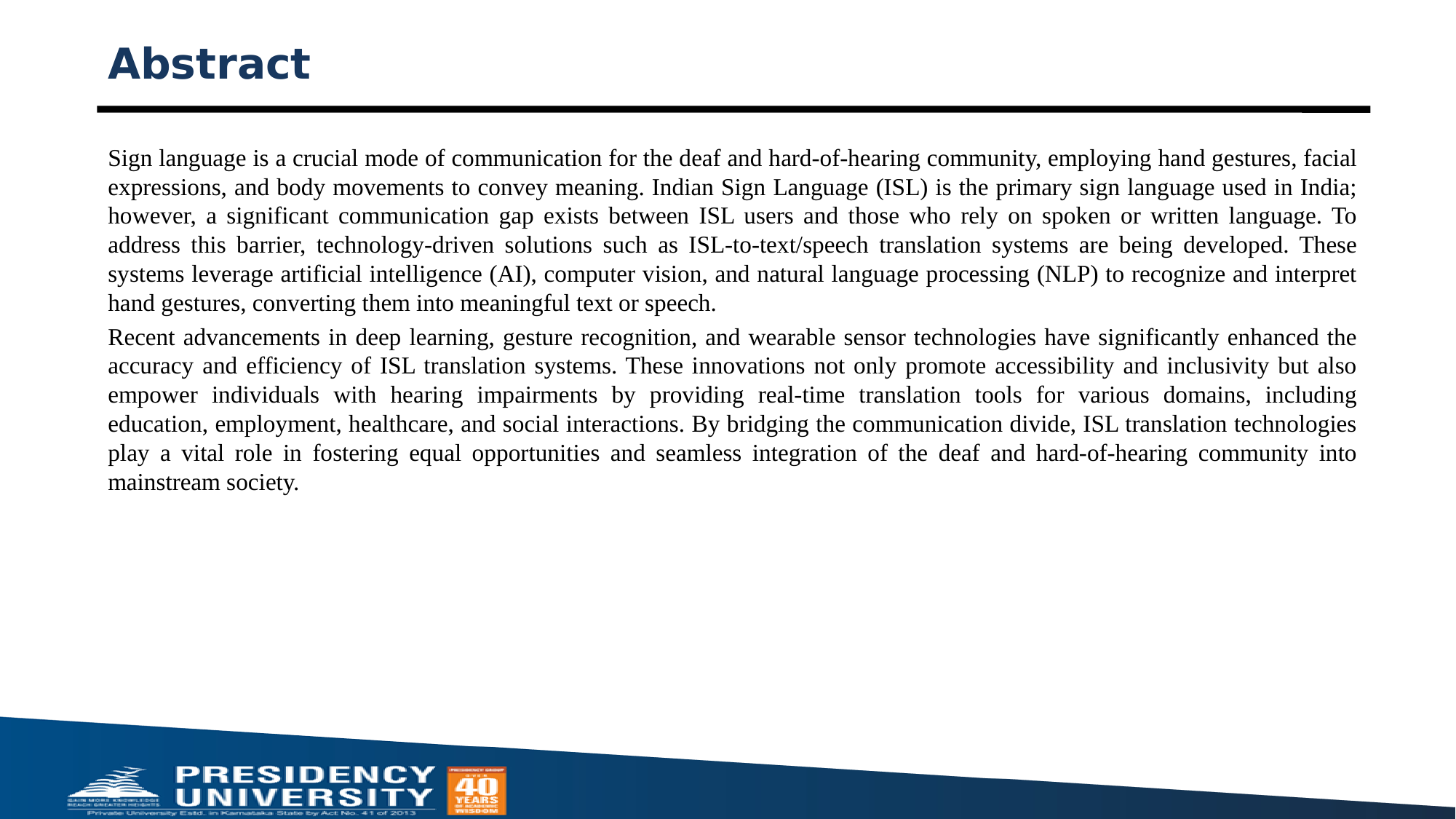

# Abstract
Sign language is a crucial mode of communication for the deaf and hard-of-hearing community, employing hand gestures, facial expressions, and body movements to convey meaning. Indian Sign Language (ISL) is the primary sign language used in India; however, a significant communication gap exists between ISL users and those who rely on spoken or written language. To address this barrier, technology-driven solutions such as ISL-to-text/speech translation systems are being developed. These systems leverage artificial intelligence (AI), computer vision, and natural language processing (NLP) to recognize and interpret hand gestures, converting them into meaningful text or speech.
Recent advancements in deep learning, gesture recognition, and wearable sensor technologies have significantly enhanced the accuracy and efficiency of ISL translation systems. These innovations not only promote accessibility and inclusivity but also empower individuals with hearing impairments by providing real-time translation tools for various domains, including education, employment, healthcare, and social interactions. By bridging the communication divide, ISL translation technologies play a vital role in fostering equal opportunities and seamless integration of the deaf and hard-of-hearing community into mainstream society.